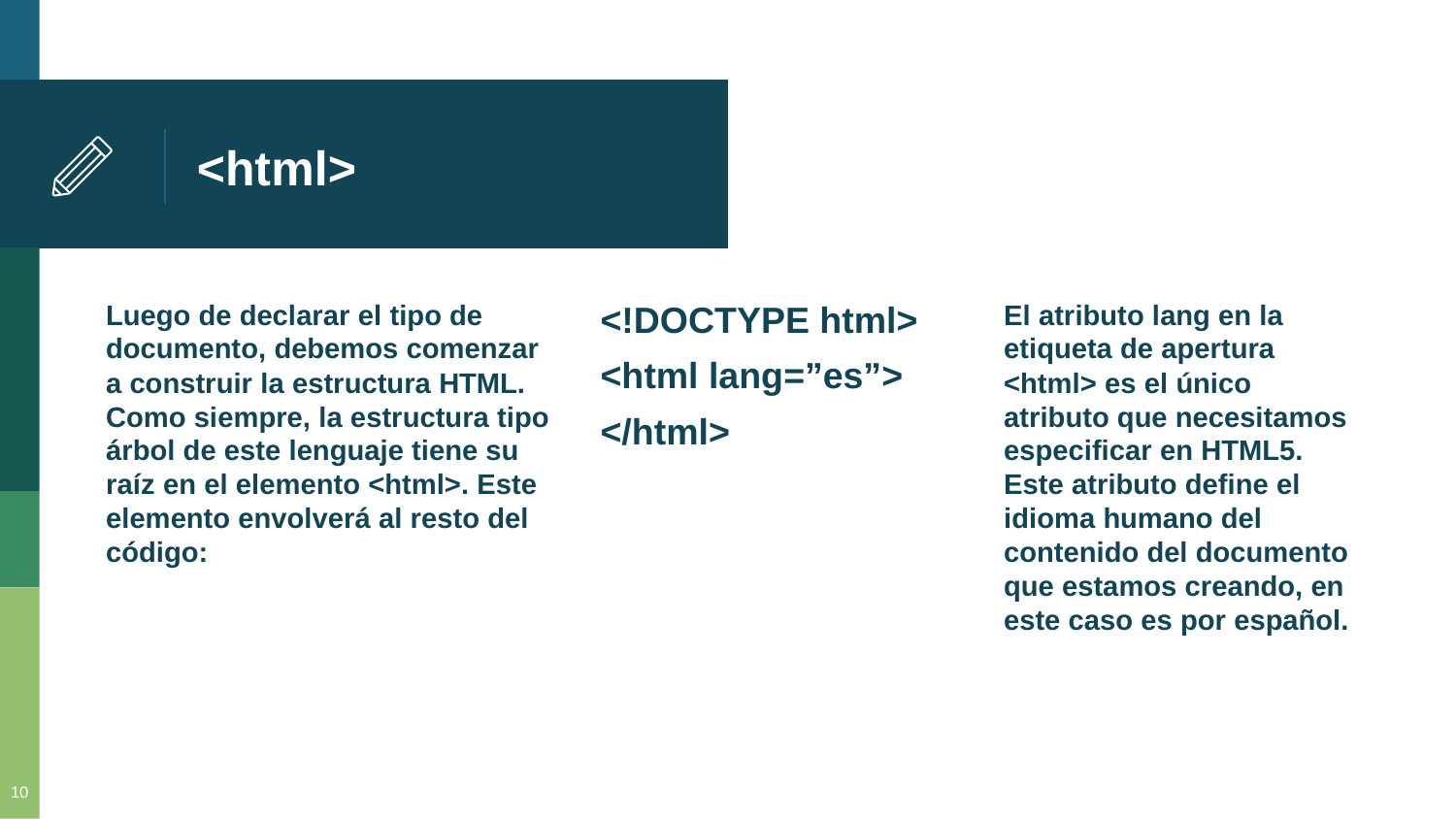

# <html>

Luego de declarar el tipo de documento, debemos comenzar a construir la estructura HTML. Como siempre, la estructura tipo árbol de este lenguaje tiene su raíz en el elemento <html>. Este elemento envolverá al resto del código:
<!DOCTYPE html>
<html lang=”es”>
</html>
El atributo lang en la etiqueta de apertura <html> es el único atributo que necesitamos especificar en HTML5. Este atributo define el idioma humano del contenido del documento que estamos creando, en este caso es por español.
10